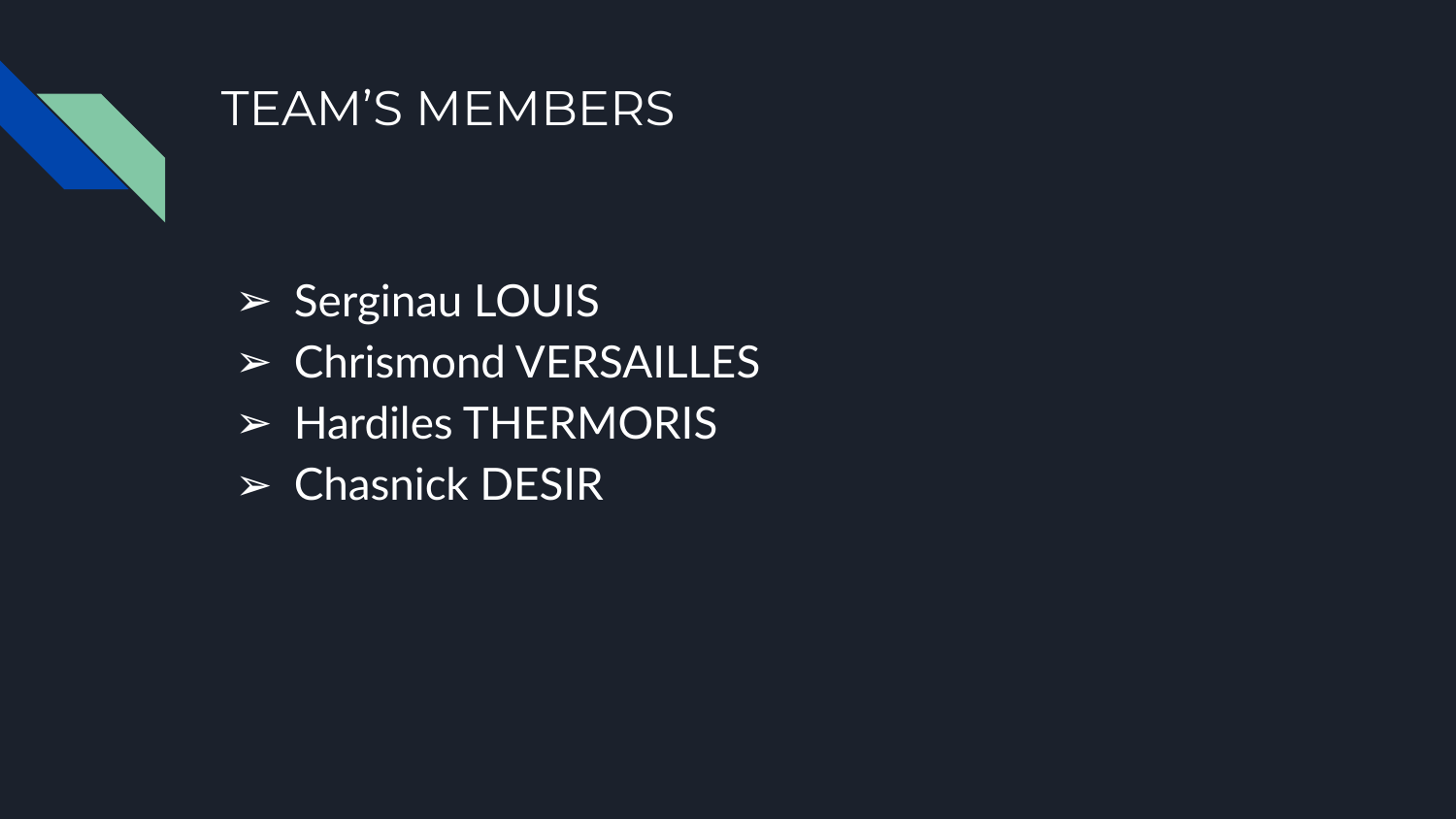

# TEAM’S MEMBERS
Serginau LOUIS
Chrismond VERSAILLES
Hardiles THERMORIS
Chasnick DESIR